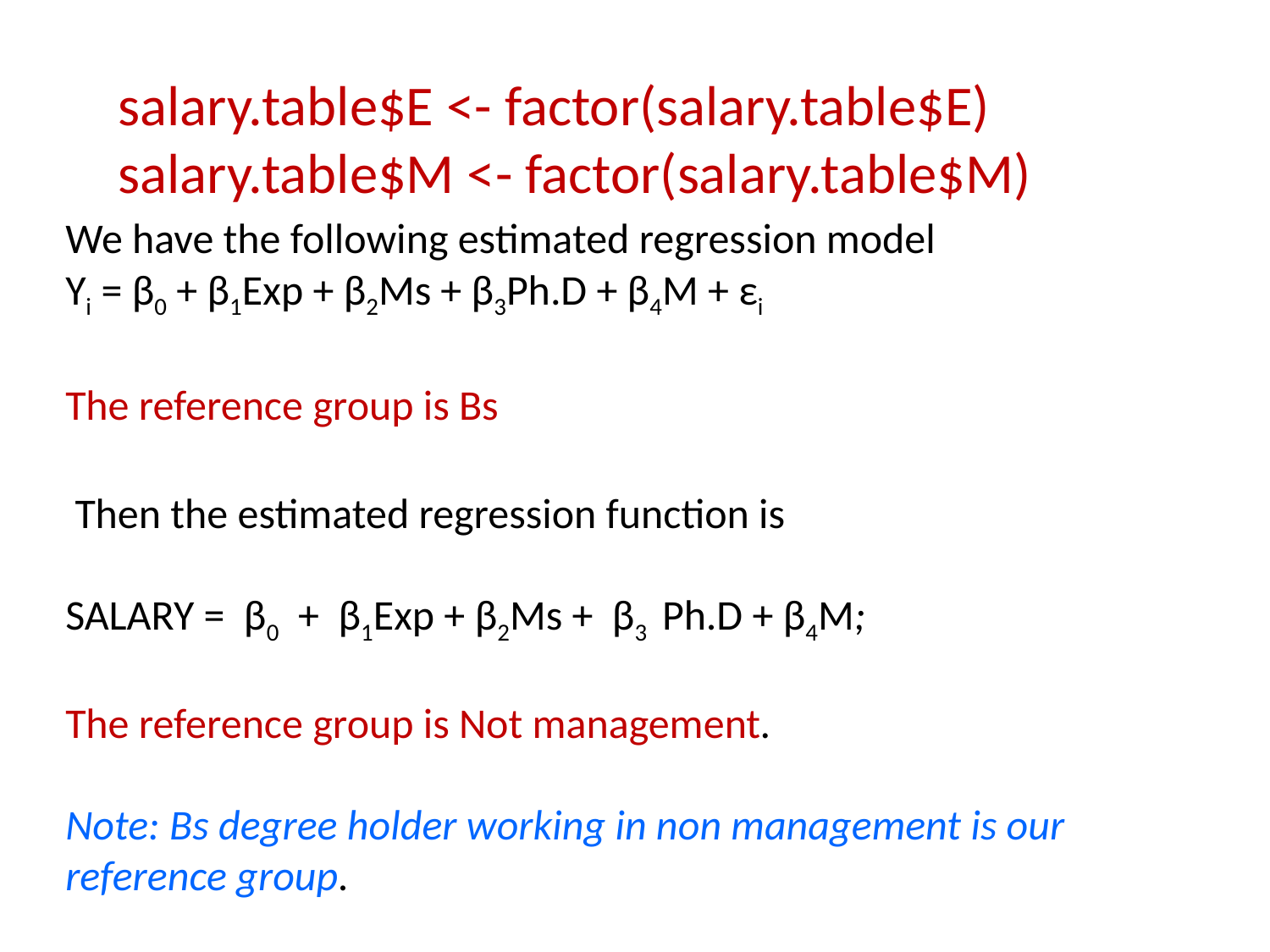

salary.table$E <- factor(salary.table$E)
salary.table$M <- factor(salary.table$M)
We have the following estimated regression model
Yi = β0 + β1Exp + β2Ms + β3Ph.D + β4M + εi

The reference group is Bs

 Then the estimated regression function is

SALARY =  β0  +  β1Exp + β2Ms +  β3  Ph.D + β4M;

The reference group is Not management.

Note: Bs degree holder working in non management is our reference group.